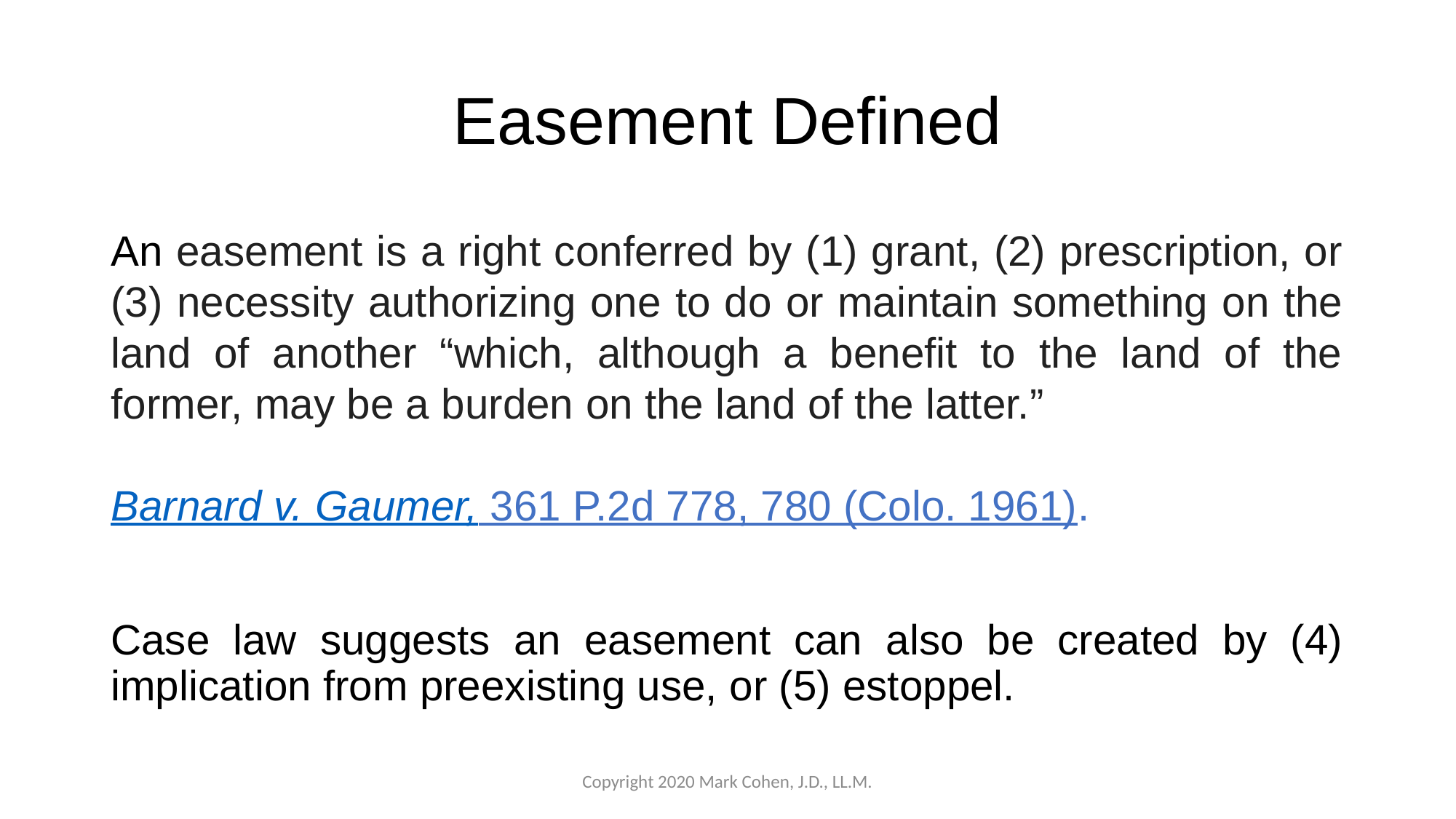

# Easement Defined
An easement is a right conferred by (1) grant, (2) prescription, or (3) necessity authorizing one to do or maintain something on the land of another “which, although a benefit to the land of the former, may be a burden on the land of the latter.”

Barnard v. Gaumer, 361 P.2d 778, 780 (Colo. 1961).

Case law suggests an easement can also be created by (4) implication from preexisting use, or (5) estoppel.
Copyright 2020 Mark Cohen, J.D., LL.M.